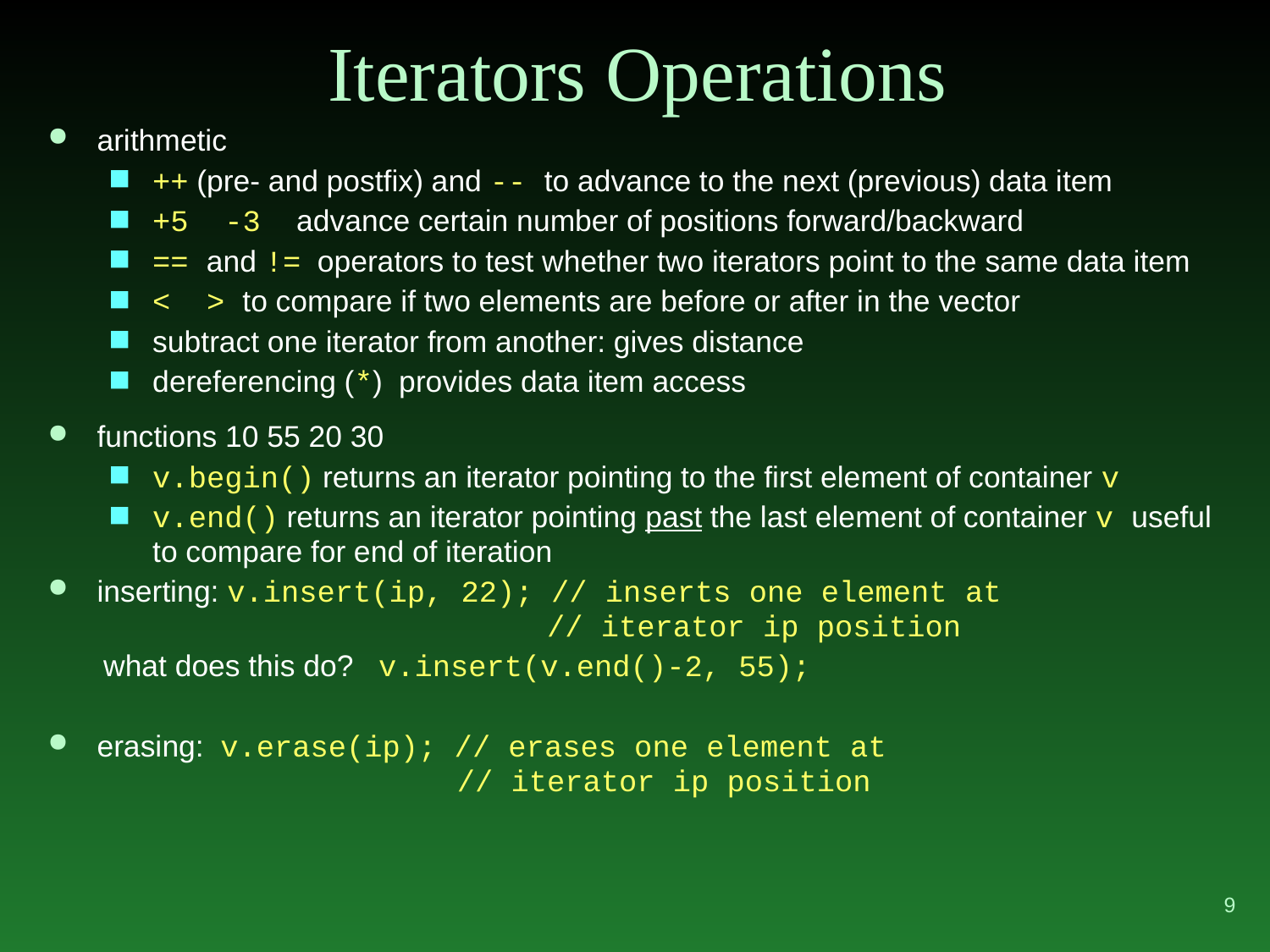

# Iterators Operations
arithmetic
++ (pre- and postfix) and -- to advance to the next (previous) data item
+5  -3  advance certain number of positions forward/backward
== and !=  operators to test whether two iterators point to the same data item
<  > to compare if two elements are before or after in the vector
subtract one iterator from another: gives distance
dereferencing (*)  provides data item access
functions 10 55 20 30
v.begin() returns an iterator pointing to the first element of container v
v.end() returns an iterator pointing past the last element of container v useful to compare for end of iteration
inserting: v.insert(ip, 22); // inserts one element at
                         // iterator ip position
   what does this do?   v.insert(v.end()-2, 55);

erasing:  v.erase(ip); // erases one element at
                    // iterator ip position

9